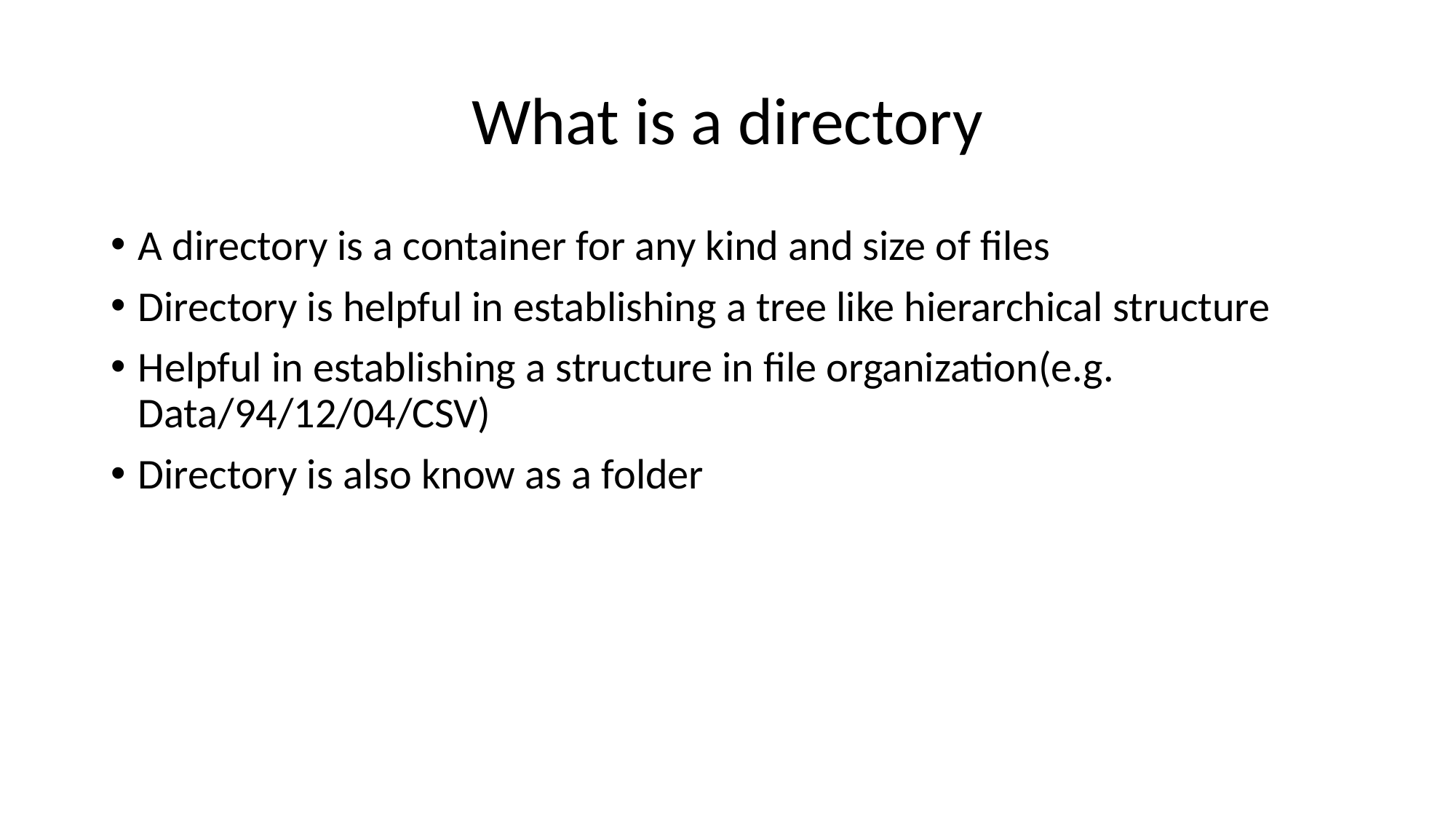

# What is a directory
A directory is a container for any kind and size of files
Directory is helpful in establishing a tree like hierarchical structure
Helpful in establishing a structure in file organization(e.g. Data/94/12/04/CSV)
Directory is also know as a folder